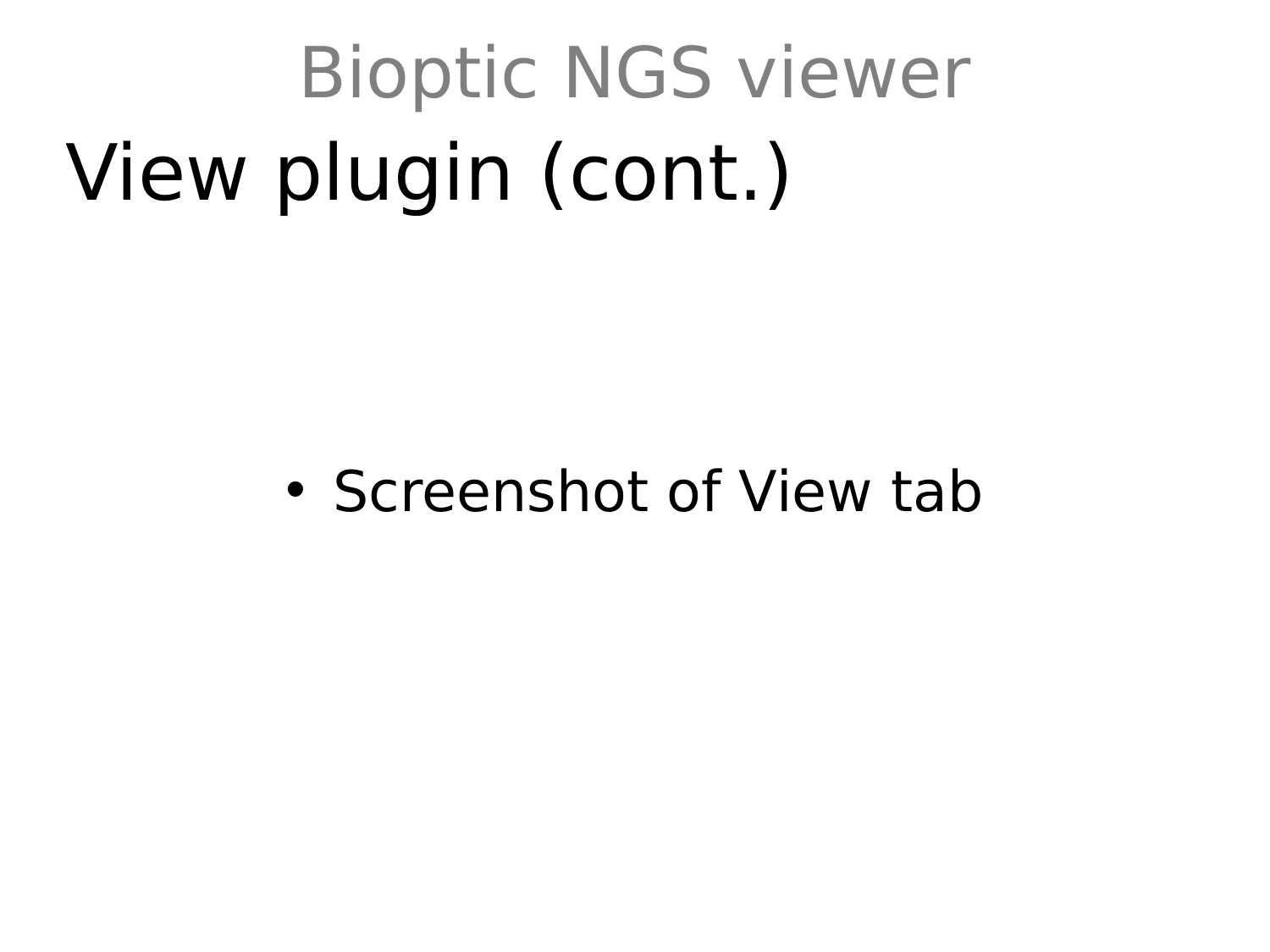

View plugin (cont.)

Screenshot of View tab